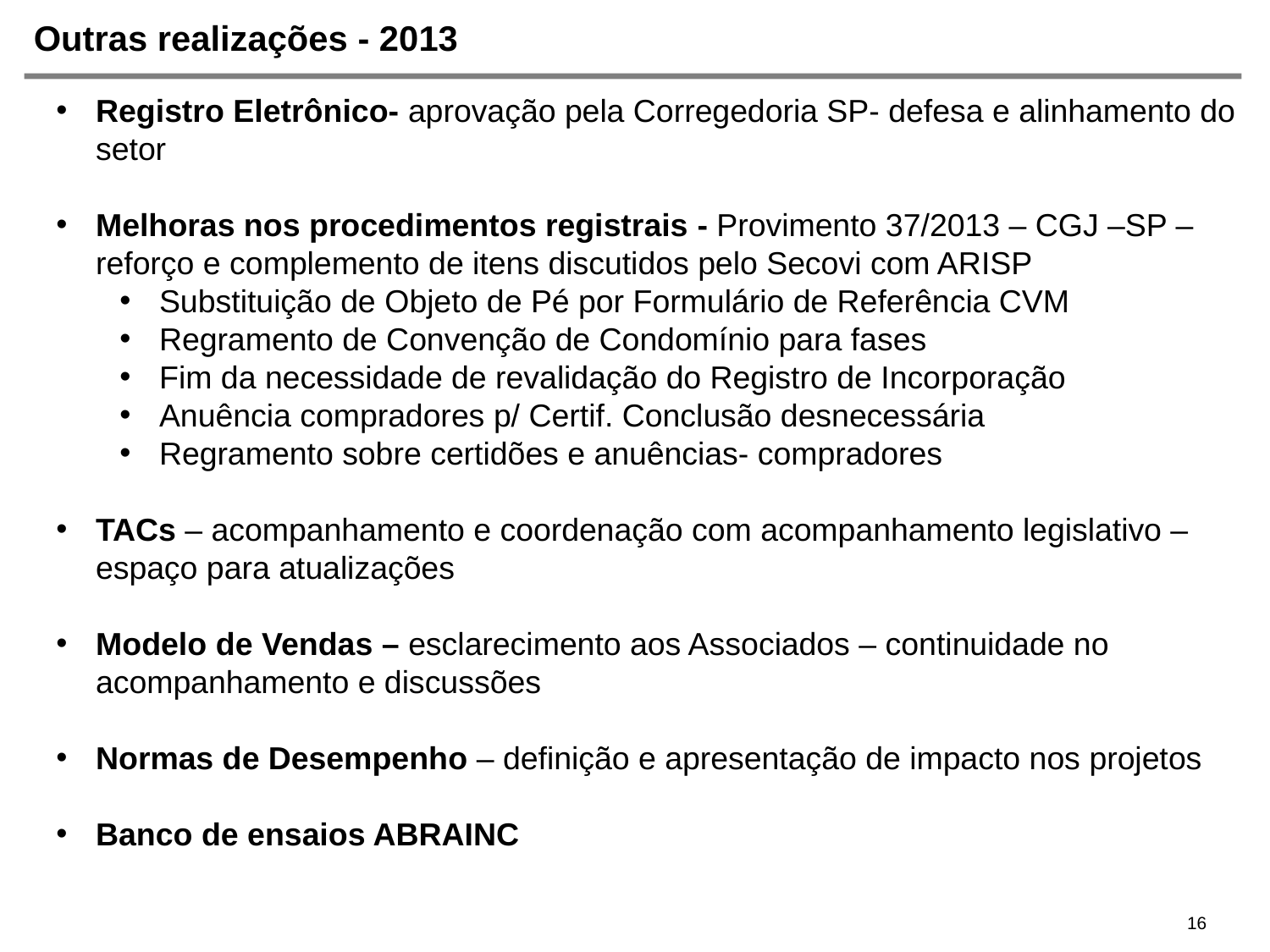

# Outras realizações - 2013

Registro Eletrônico- aprovação pela Corregedoria SP- defesa e alinhamento do setor

Melhoras nos procedimentos registrais - Provimento 37/2013 – CGJ –SP – reforço e complemento de itens discutidos pelo Secovi com ARISP
Substituição de Objeto de Pé por Formulário de Referência CVM
Regramento de Convenção de Condomínio para fases
Fim da necessidade de revalidação do Registro de Incorporação
Anuência compradores p/ Certif. Conclusão desnecessária
Regramento sobre certidões e anuências- compradores

TACs – acompanhamento e coordenação com acompanhamento legislativo –espaço para atualizações

Modelo de Vendas – esclarecimento aos Associados – continuidade no acompanhamento e discussões

Normas de Desempenho – definição e apresentação de impacto nos projetos

Banco de ensaios ABRAINC

16